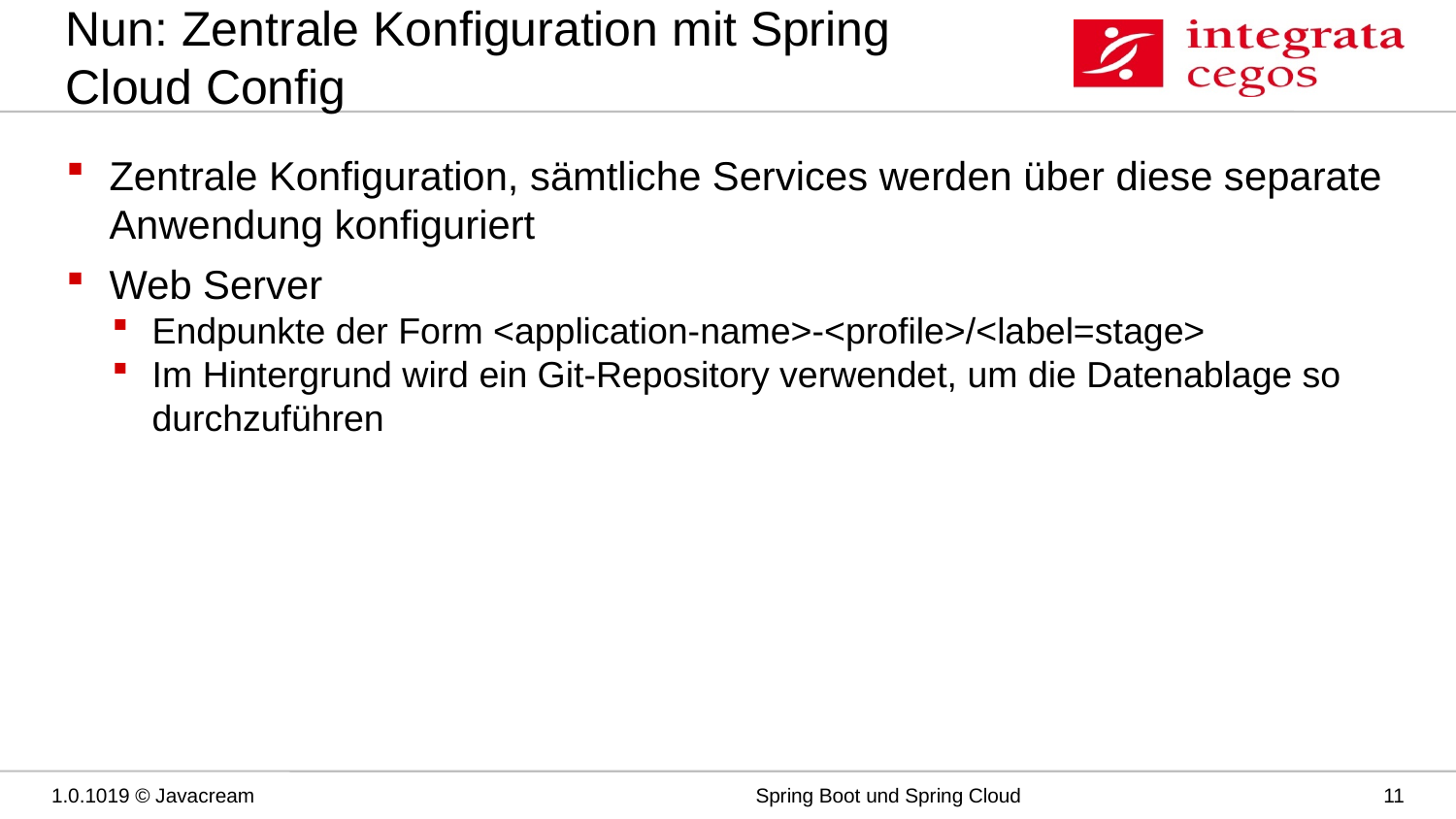

# Nun: Zentrale Konfiguration mit Spring Cloud Config
Zentrale Konfiguration, sämtliche Services werden über diese separate Anwendung konfiguriert
Web Server
Endpunkte der Form <application-name>-<profile>/<label=stage>
Im Hintergrund wird ein Git-Repository verwendet, um die Datenablage so durchzuführen
1.0.1019 © Javacream
Spring Boot und Spring Cloud
11